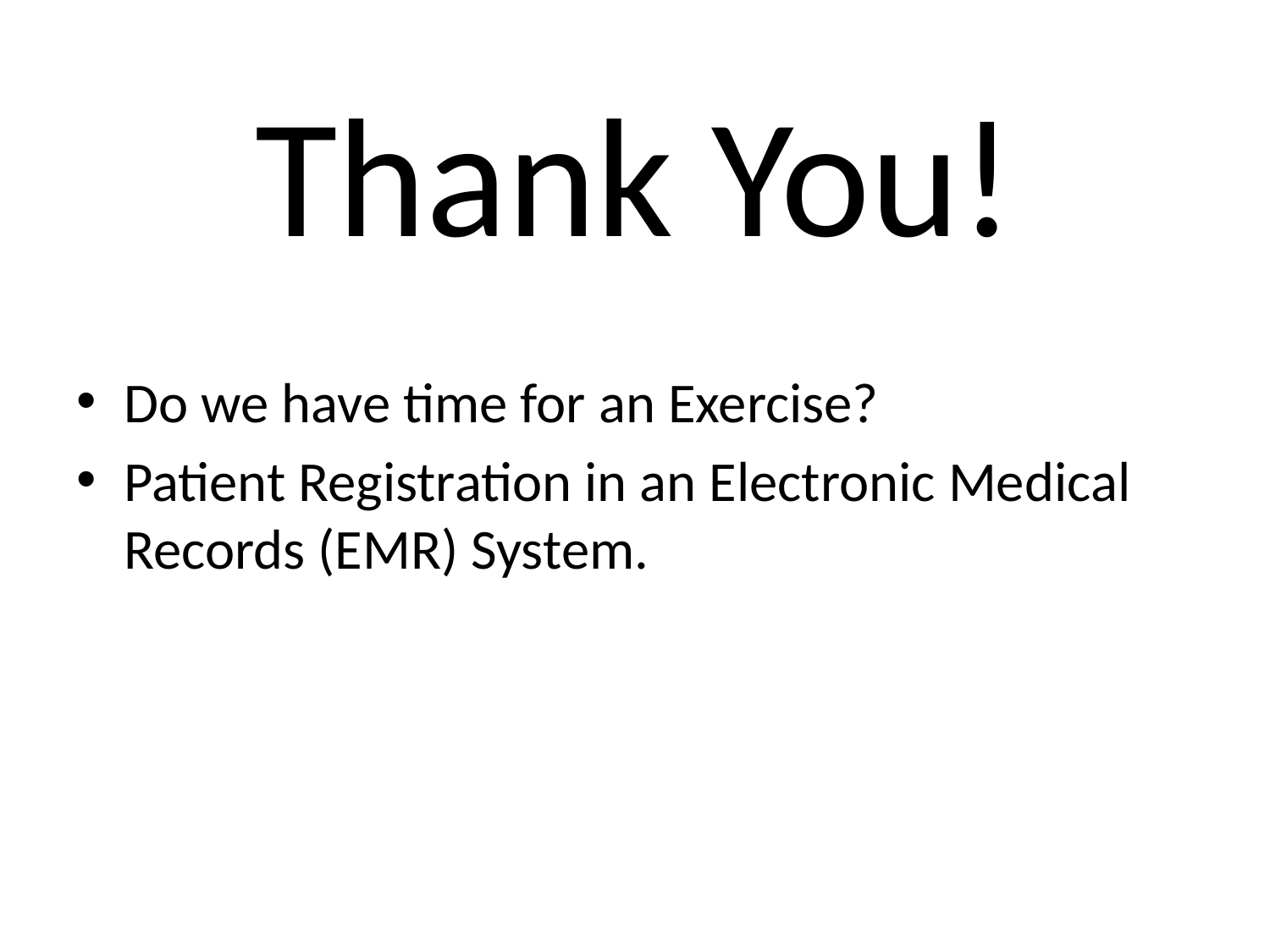

# Thank You!
Do we have time for an Exercise?
Patient Registration in an Electronic Medical Records (EMR) System.